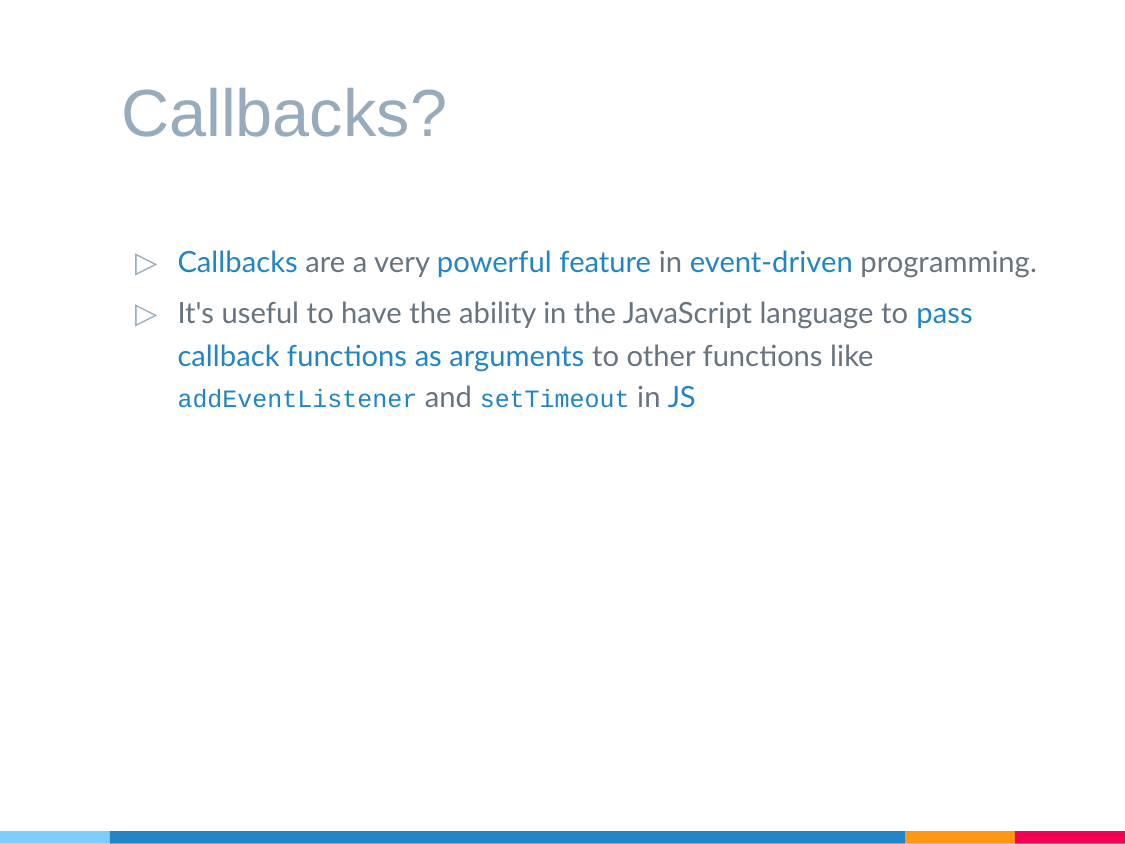

# Callbacks?
Callbacks are a very powerful feature in event-driven programming.
It's useful to have the ability in the JavaScript language to pass callback functions as arguments to other functions like addEventListener and setTimeout in JS